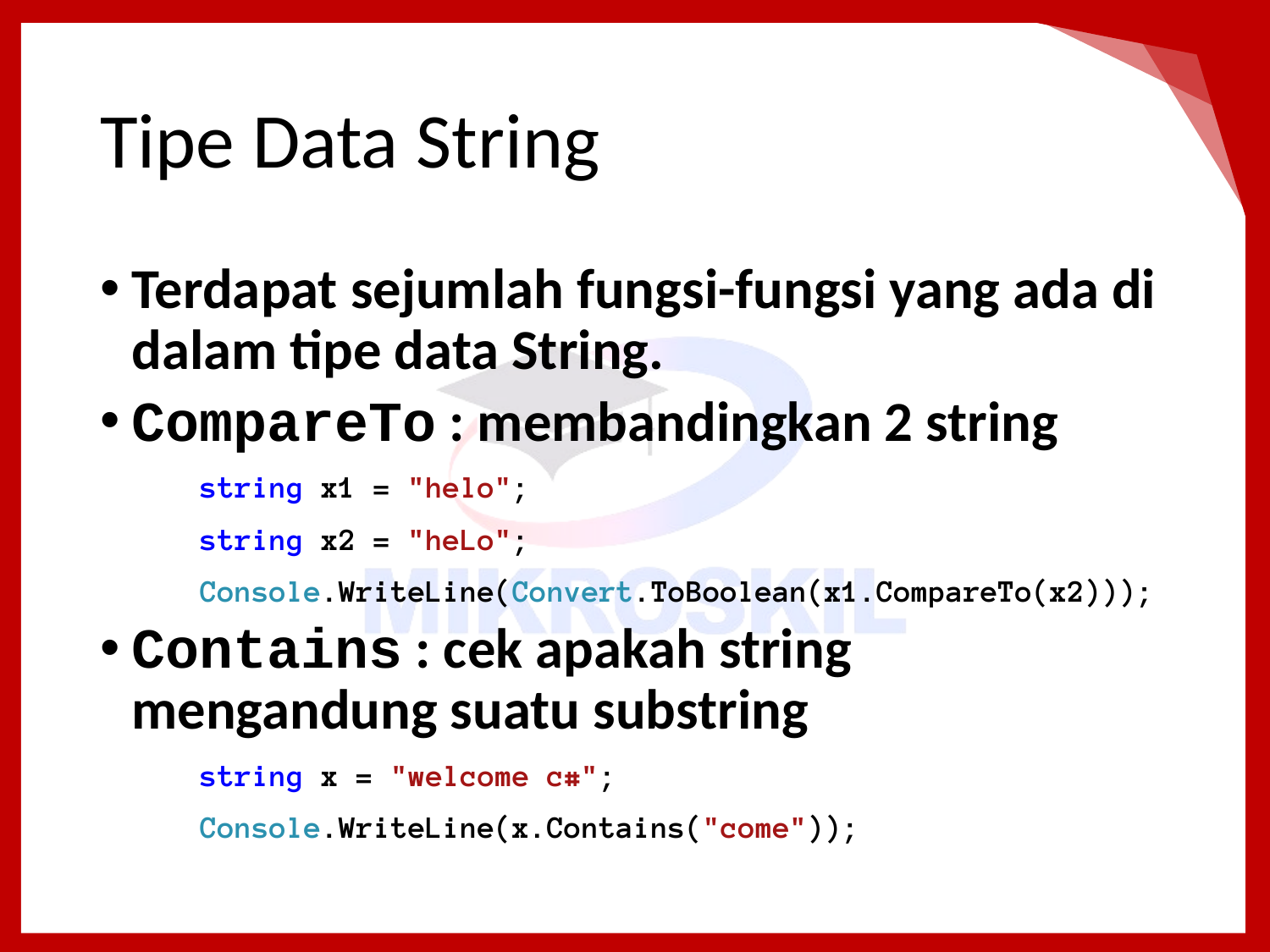

# Tipe Data String
Terdapat sejumlah fungsi-fungsi yang ada di dalam tipe data String.
CompareTo : membandingkan 2 string
string x1 = "helo";
string x2 = "heLo";
Console.WriteLine(Convert.ToBoolean(x1.CompareTo(x2)));
Contains : cek apakah string mengandung suatu substring
string x = "welcome c#";
Console.WriteLine(x.Contains("come"));